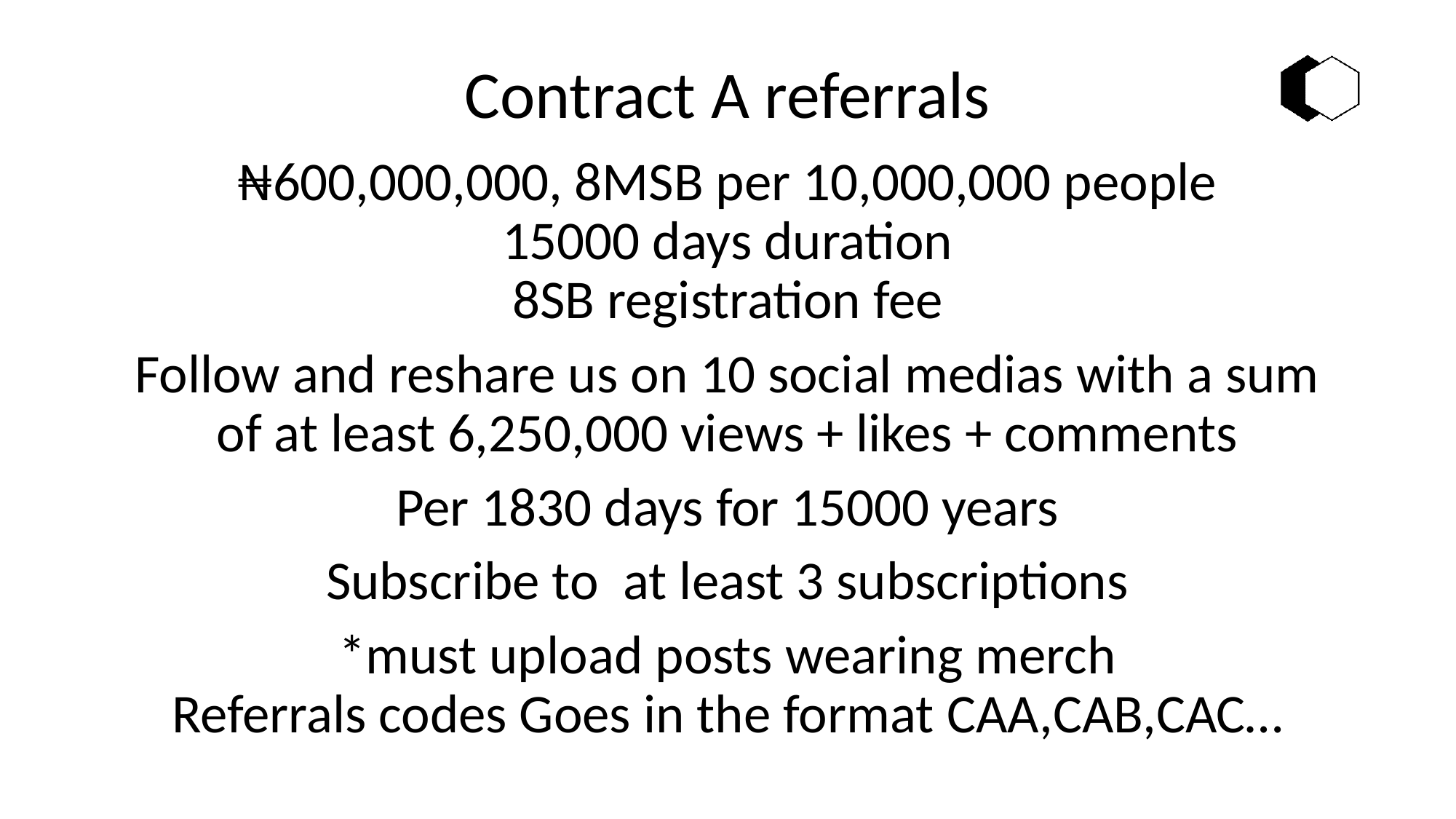

# Contract A referrals
₦600,000,000, 8MSB per 10,000,000 people
15000 days duration
8SB registration fee
Follow and reshare us on 10 social medias with a sum of at least 6,250,000 views + likes + comments
Per 1830 days for 15000 years
Subscribe to  at least 3 subscriptions
*must upload posts wearing merch
Referrals codes Goes in the format CAA,CAB,CAC…